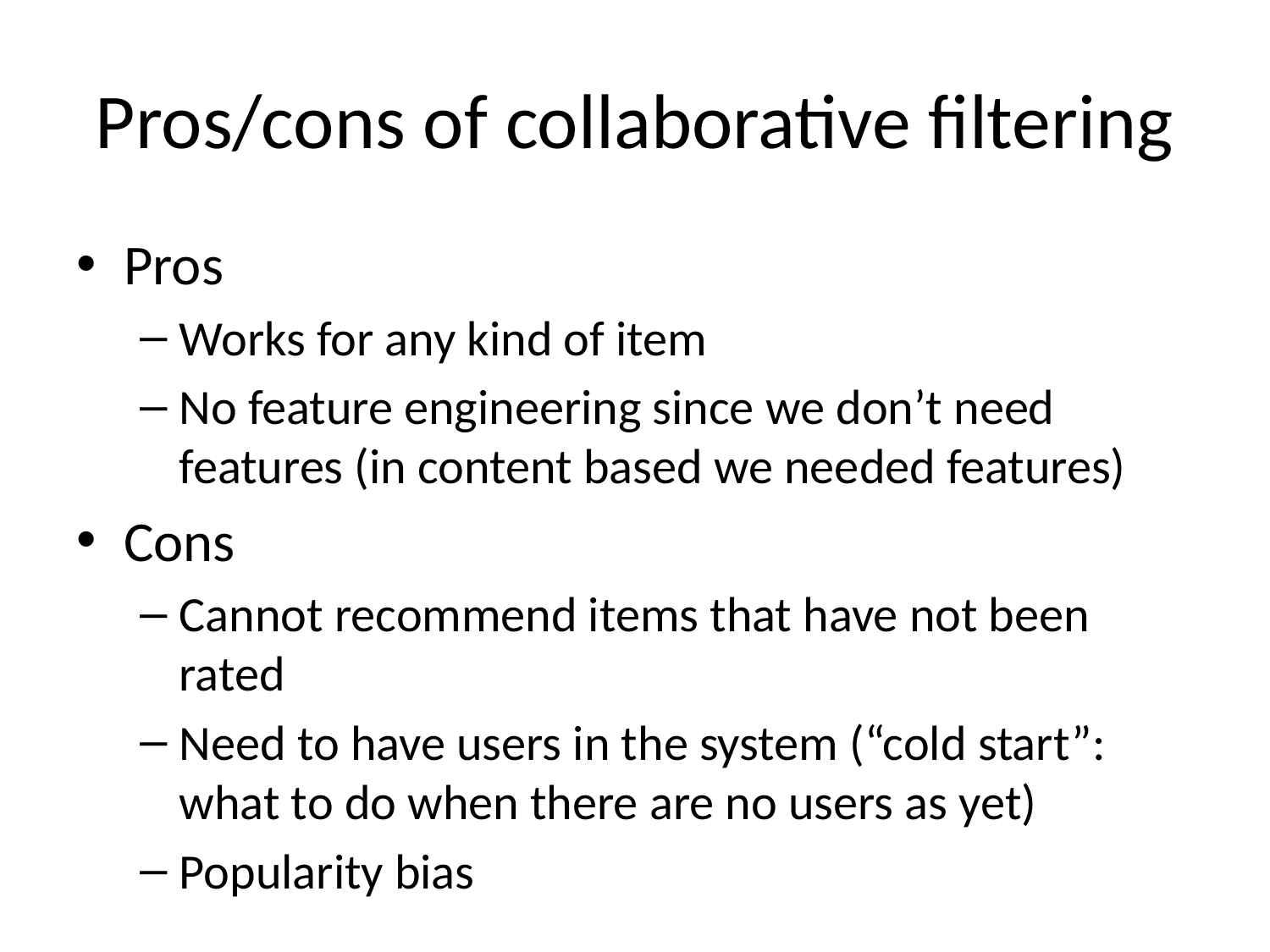

# Pros/cons of collaborative filtering
Pros
Works for any kind of item
No feature engineering since we don’t need features (in content based we needed features)
Cons
Cannot recommend items that have not been rated
Need to have users in the system (“cold start”: what to do when there are no users as yet)
Popularity bias